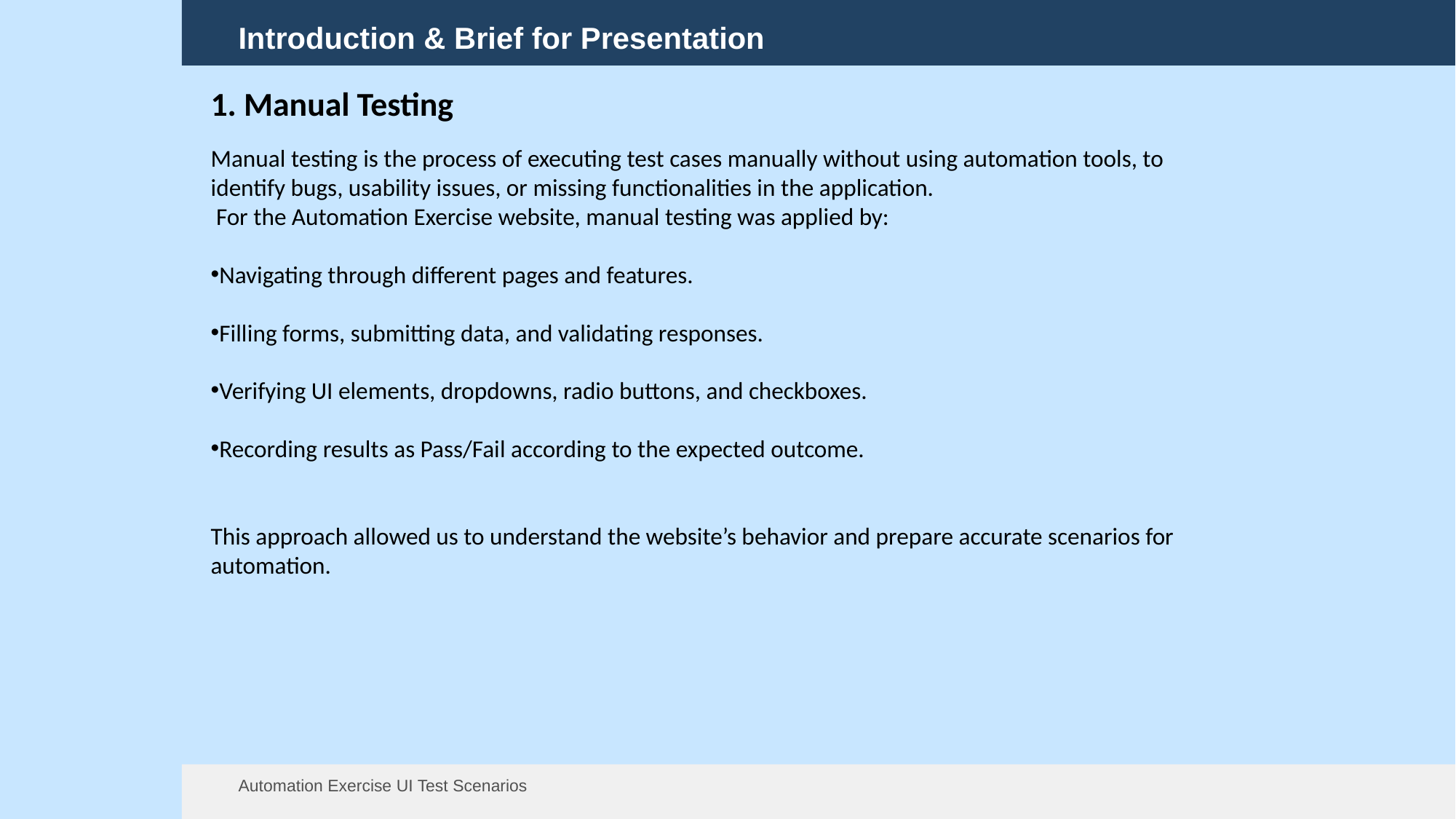

Introduction & Brief for Presentation
1. Manual Testing
Manual testing is the process of executing test cases manually without using automation tools, to identify bugs, usability issues, or missing functionalities in the application.
 For the Automation Exercise website, manual testing was applied by:

Navigating through different pages and features.

Filling forms, submitting data, and validating responses.

Verifying UI elements, dropdowns, radio buttons, and checkboxes.

Recording results as Pass/Fail according to the expected outcome.

This approach allowed us to understand the website’s behavior and prepare accurate scenarios for automation.

Automation Exercise UI Test Scenarios
13 Aug 2025